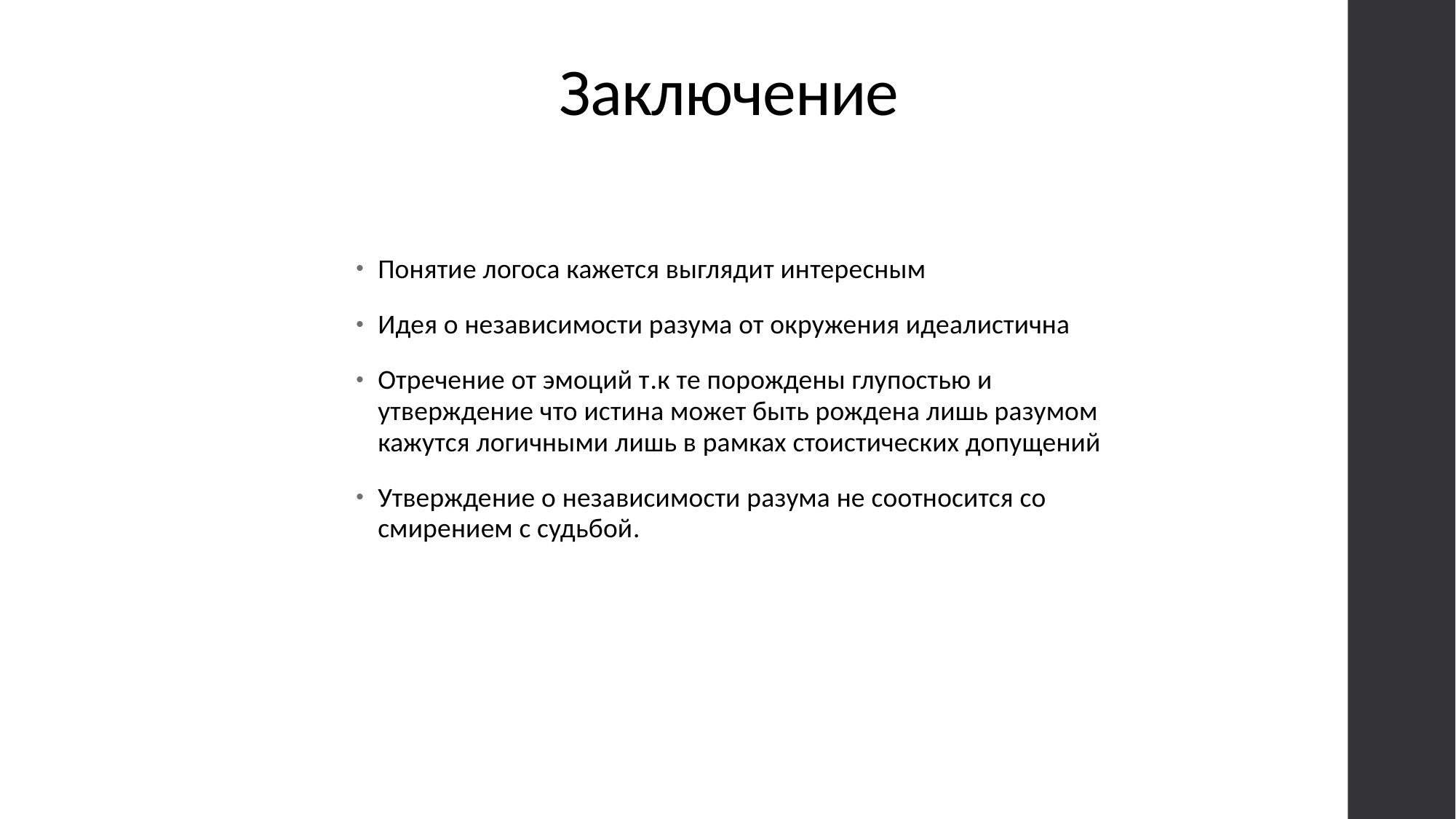

# Заключение
Понятие логоса кажется выглядит интересным
Идея о независимости разума от окружения идеалистична
Отречение от эмоций т.к те порождены глупостью и утверждение что истина может быть рождена лишь разумом кажутся логичными лишь в рамках стоистических допущений
Утверждение о независимости разума не соотносится со смирением с судьбой.